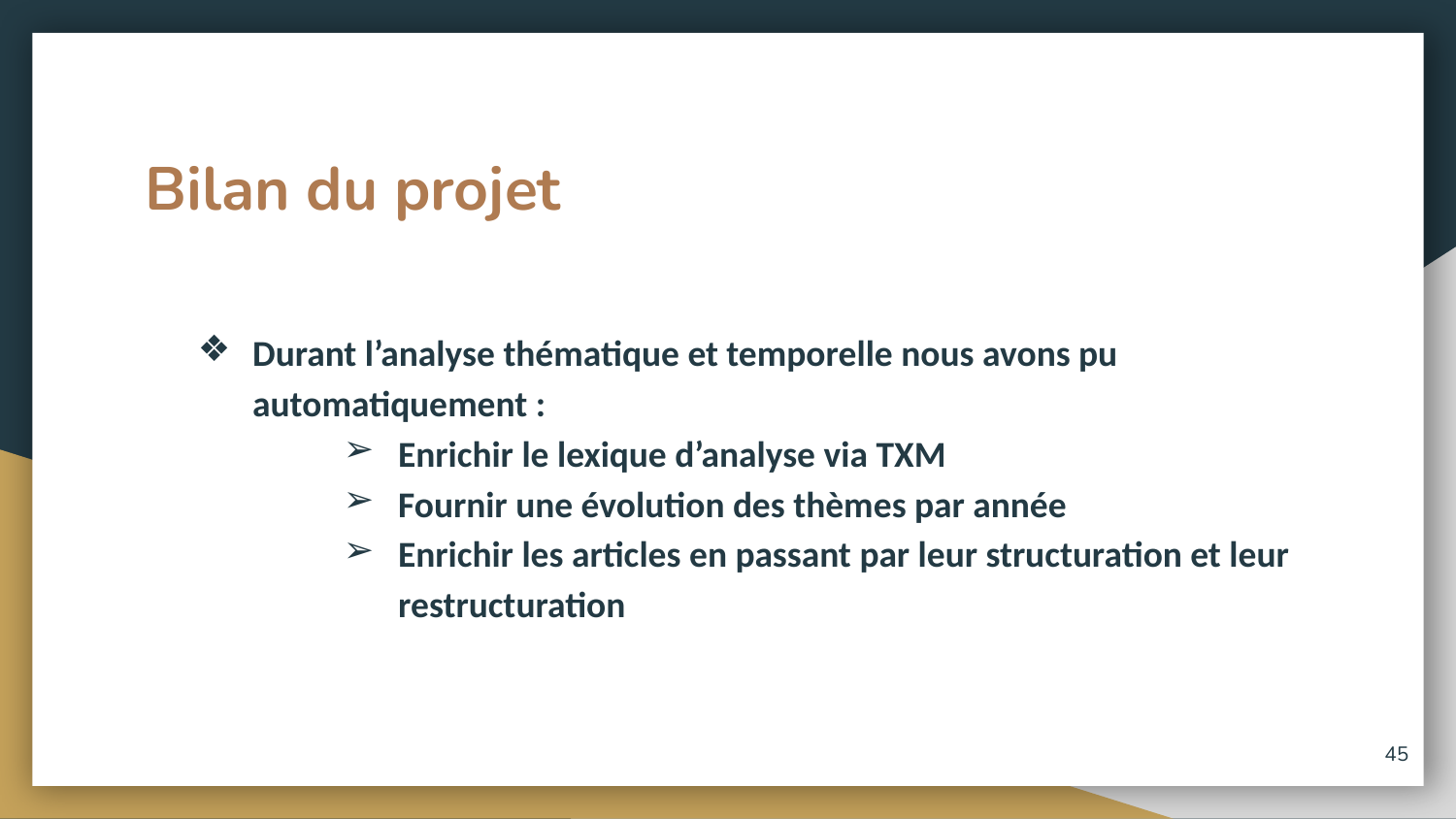

# Bilan du projet

Durant l’analyse thématique et temporelle nous avons pu automatiquement :
Enrichir le lexique d’analyse via TXM
Fournir une évolution des thèmes par année
Enrichir les articles en passant par leur structuration et leur restructuration

45